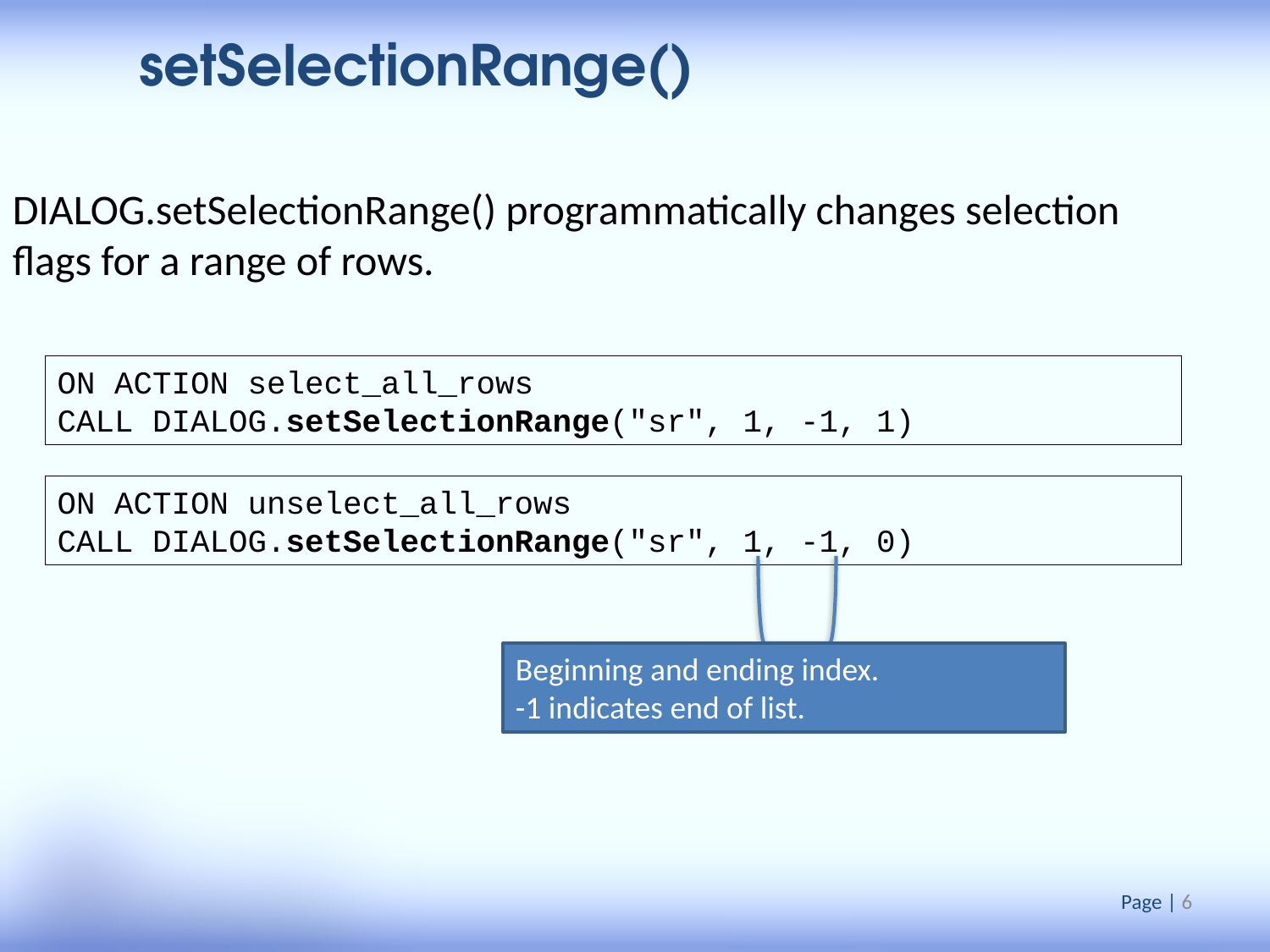

setSelectionRange()
DIALOG.setSelectionRange() programmatically changes selection flags for a range of rows.

ON ACTION select_all_rows
CALL DIALOG.setSelectionRange("sr", 1, -1, 1)
ON ACTION unselect_all_rows
CALL DIALOG.setSelectionRange("sr", 1, -1, 0)

Beginning and ending index.
-1 indicates end of list.